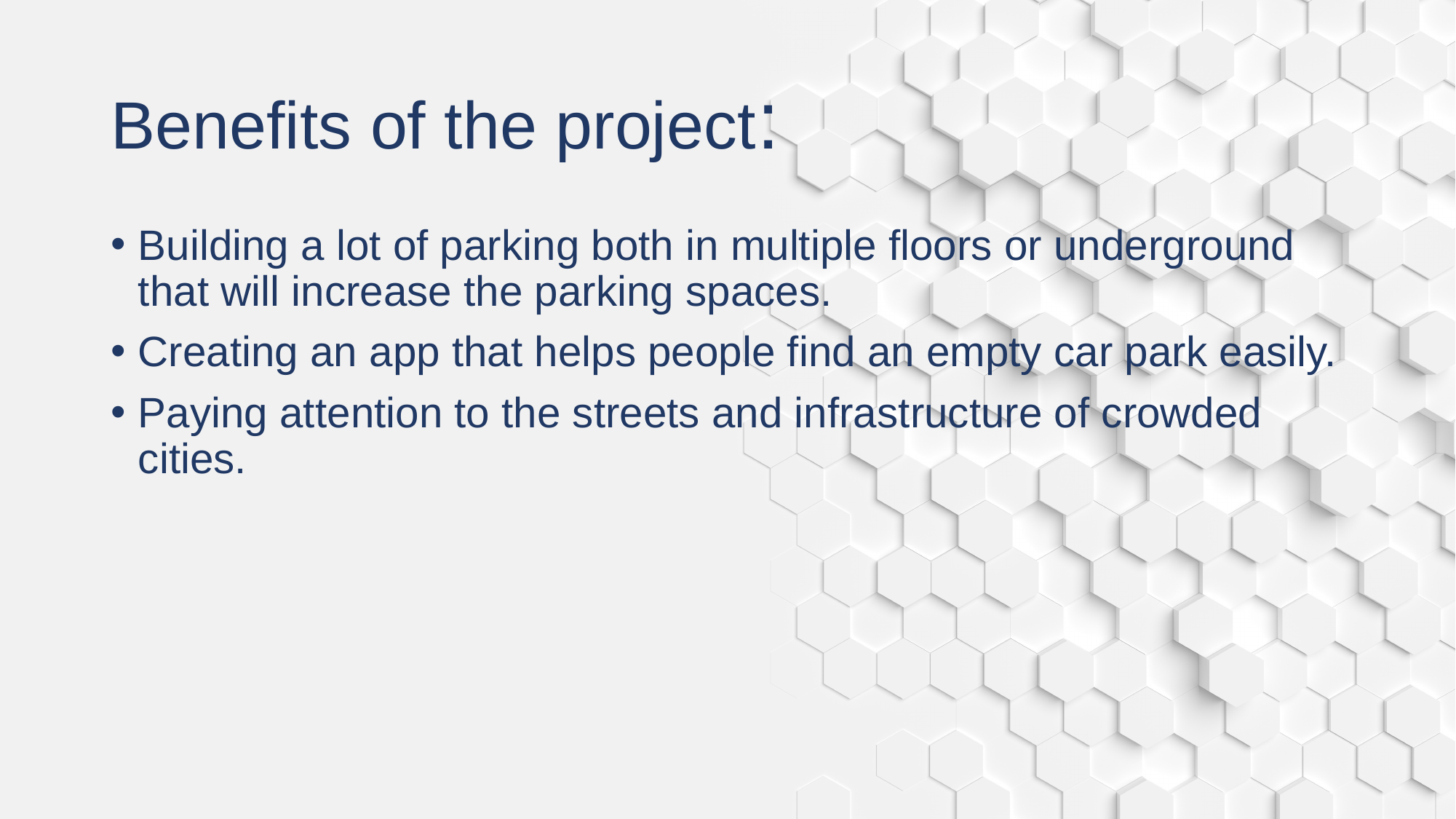

# Benefits of the project:
Building a lot of parking both in multiple floors or underground that will increase the parking spaces.
Creating an app that helps people find an empty car park easily.
Paying attention to the streets and infrastructure of crowded cities.